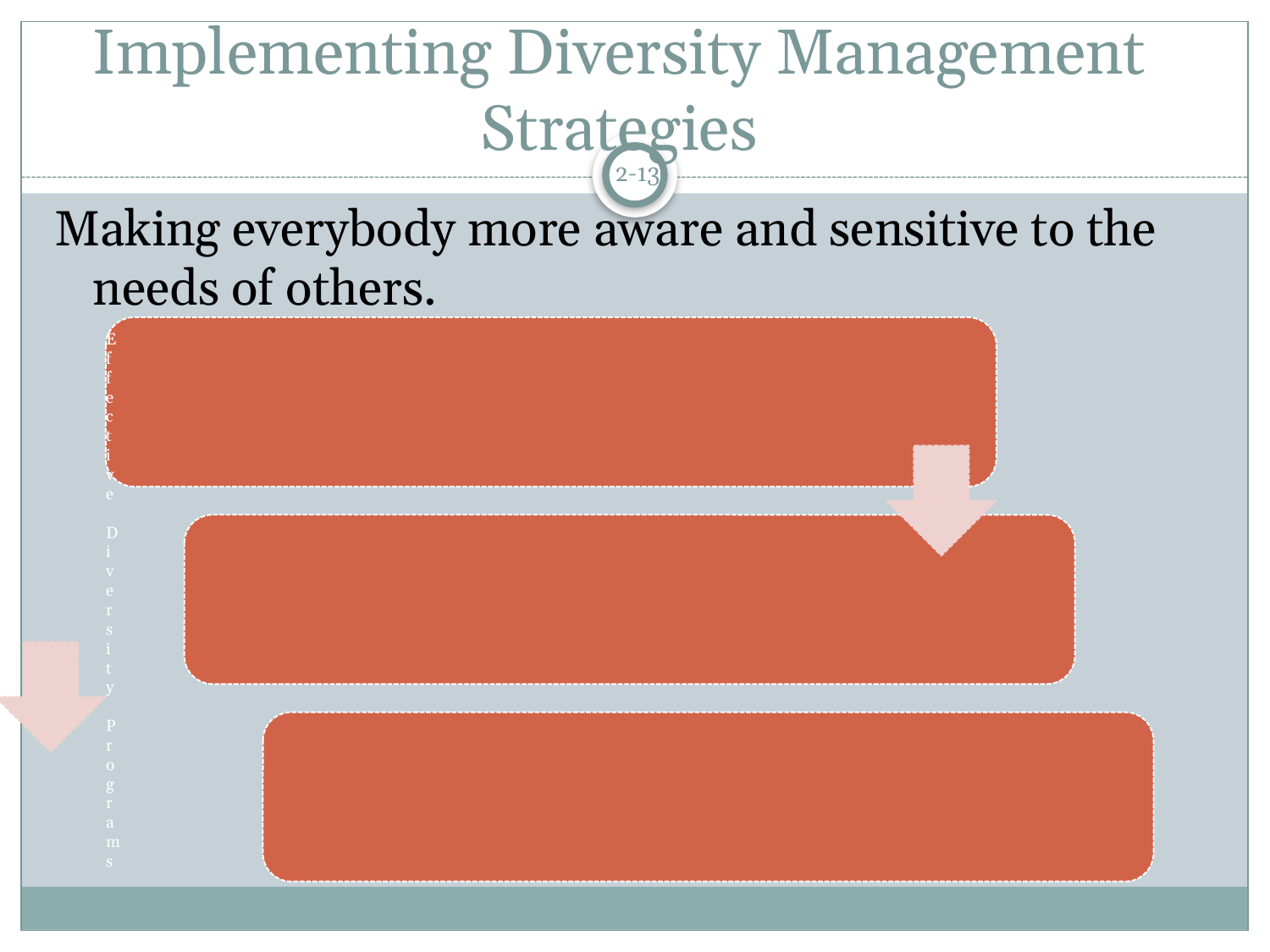

# Implementing Diversity Management Strategies
2-13
Making everybody more aware and sensitive to the needs of others.
Effective Diversity Programs